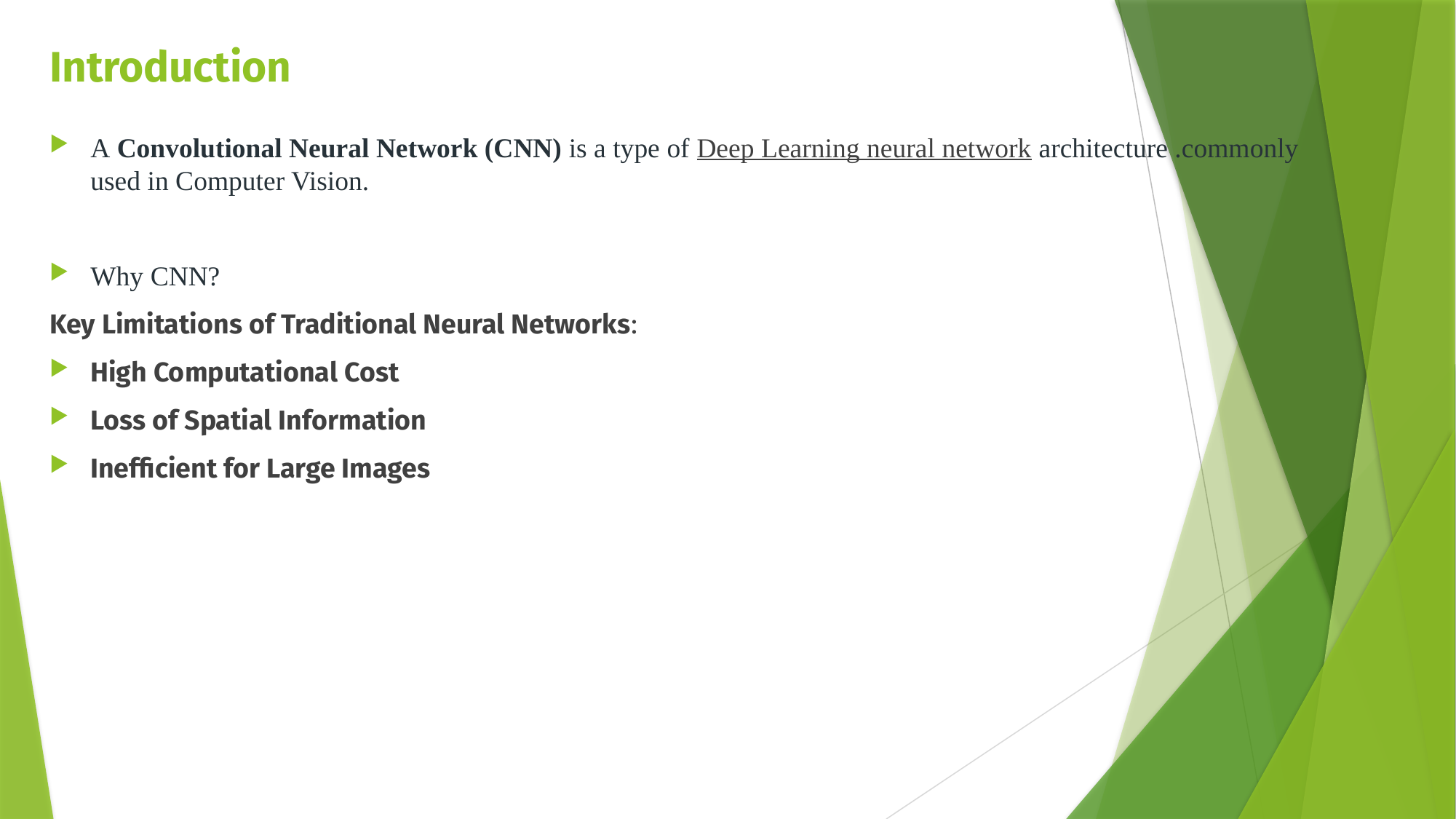

# Introduction
A Convolutional Neural Network (CNN) is a type of Deep Learning neural network architecture .commonly used in Computer Vision.

Why CNN?
Key Limitations of Traditional Neural Networks:
High Computational Cost
Loss of Spatial Information
Inefficient for Large Images